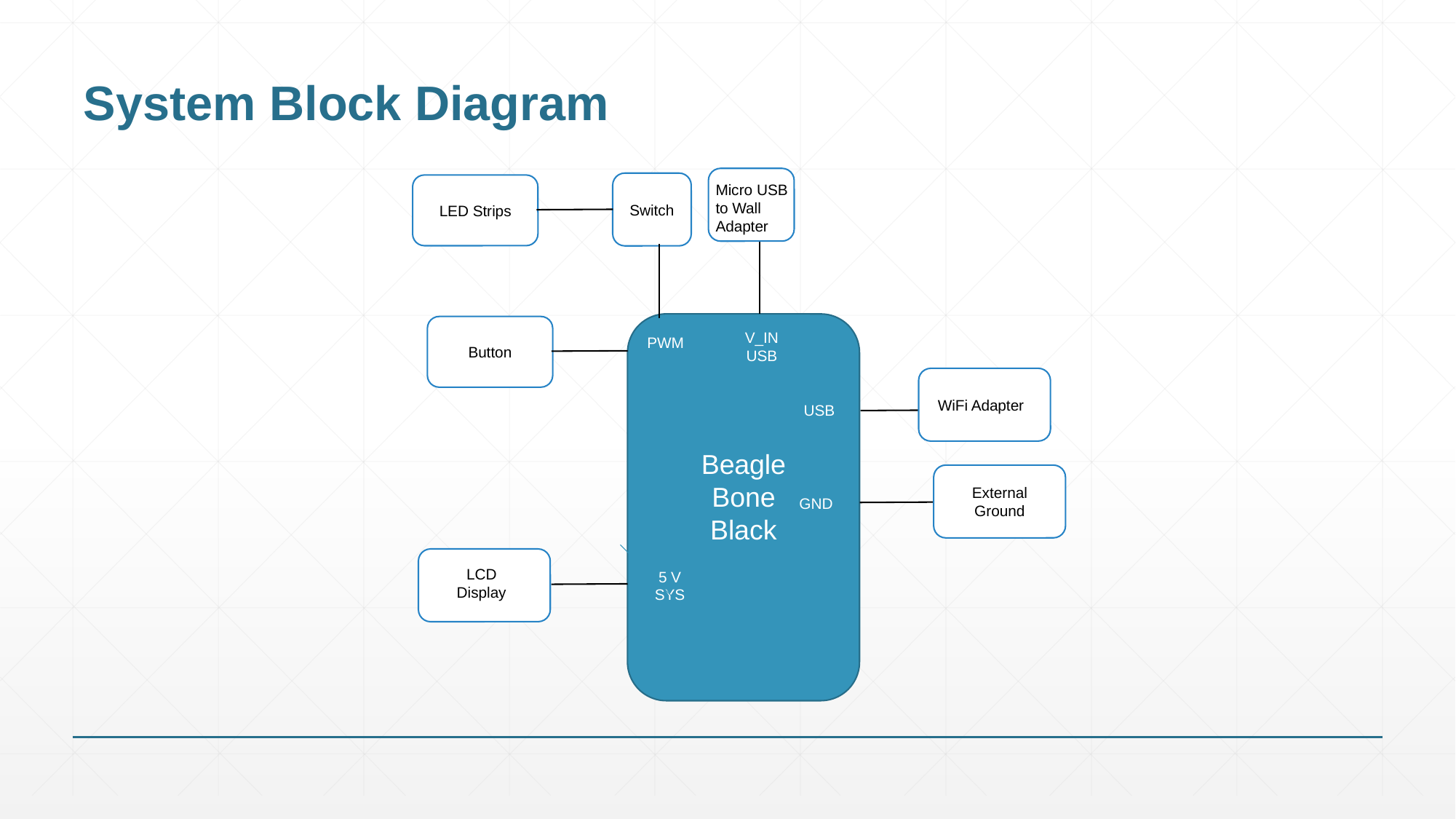

# System Block Diagram

Switch
LED Strips
Micro USB to Wall Adapter

Button
V_IN
USB
PWM

WiFi Adapter
USB
Beagle
Bone
Black
External Ground
GND

LCD Display
5 V SYS